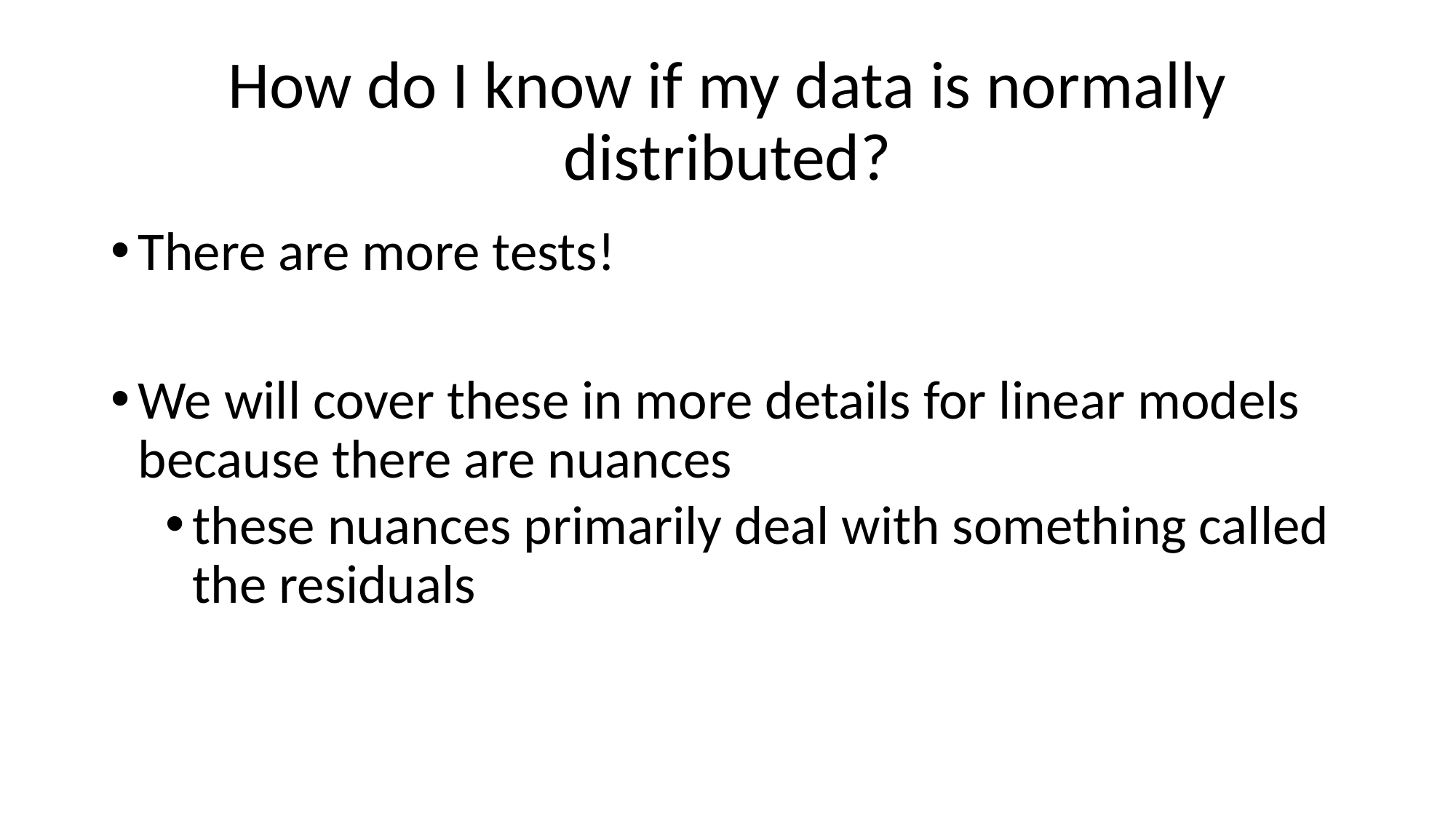

# How do I know if my data is normally distributed?
There are more tests!

We will cover these in more details for linear models because there are nuances
these nuances primarily deal with something called the residuals